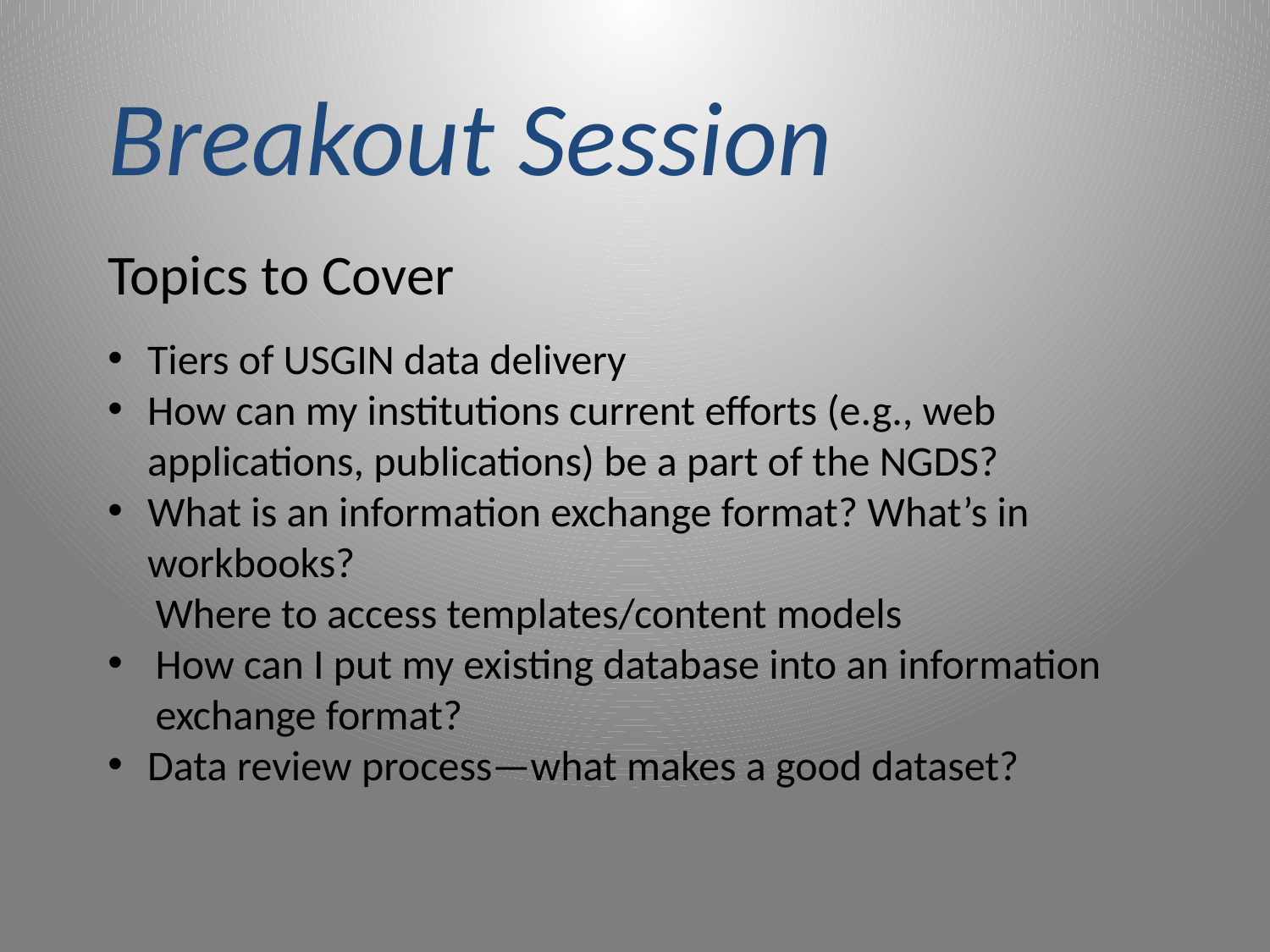

Breakout Session

Topics to Cover

Tiers of USGIN data delivery
How can my institutions current efforts (e.g., web applications, publications) be a part of the NGDS?
What is an information exchange format? What’s in workbooks?
     Where to access templates/content models
How can I put my existing database into an information exchange format?
Data review process—what makes a good dataset?